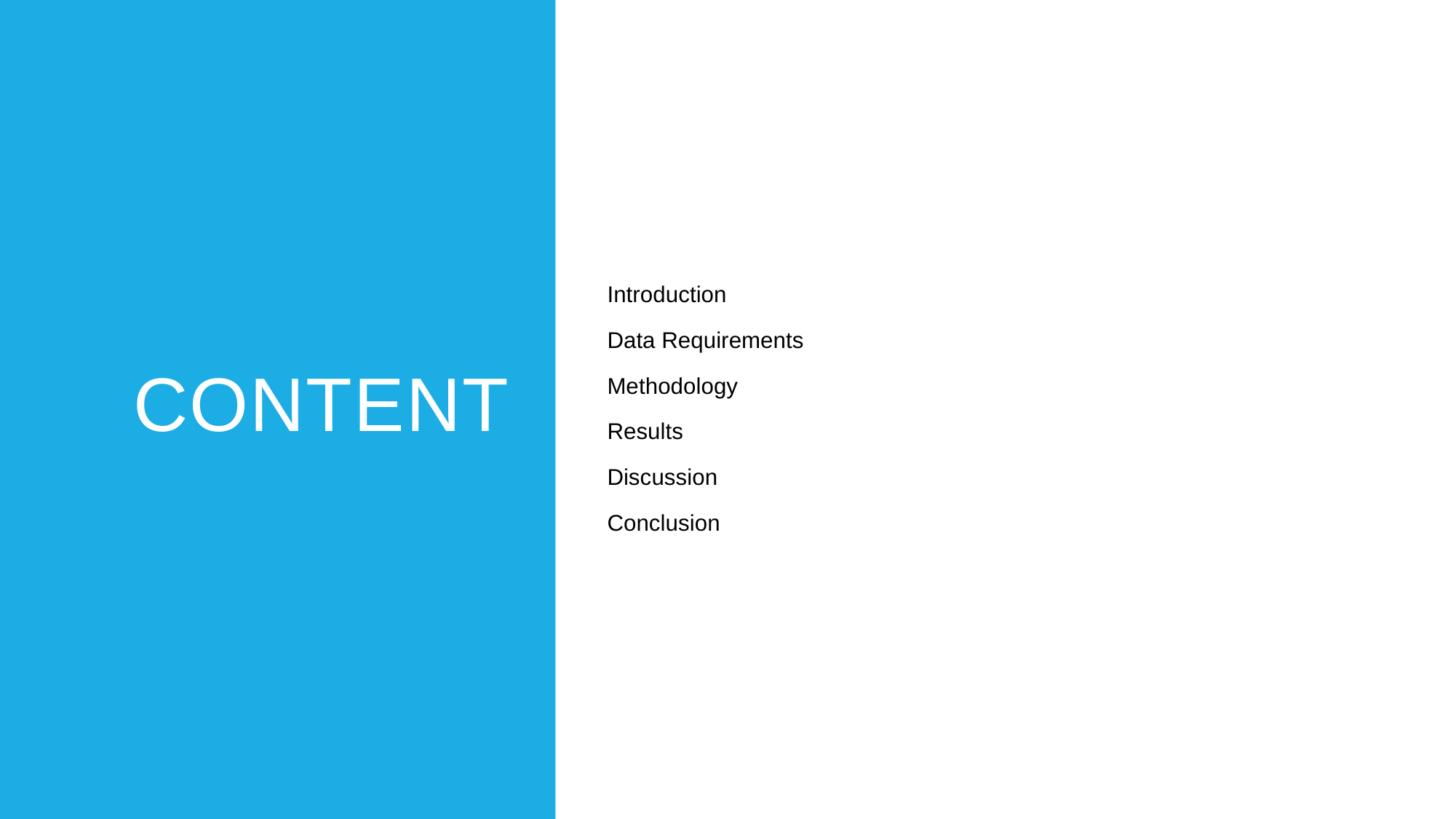

# Content
Introduction
Data Requirements
Methodology
Results
Discussion
Conclusion